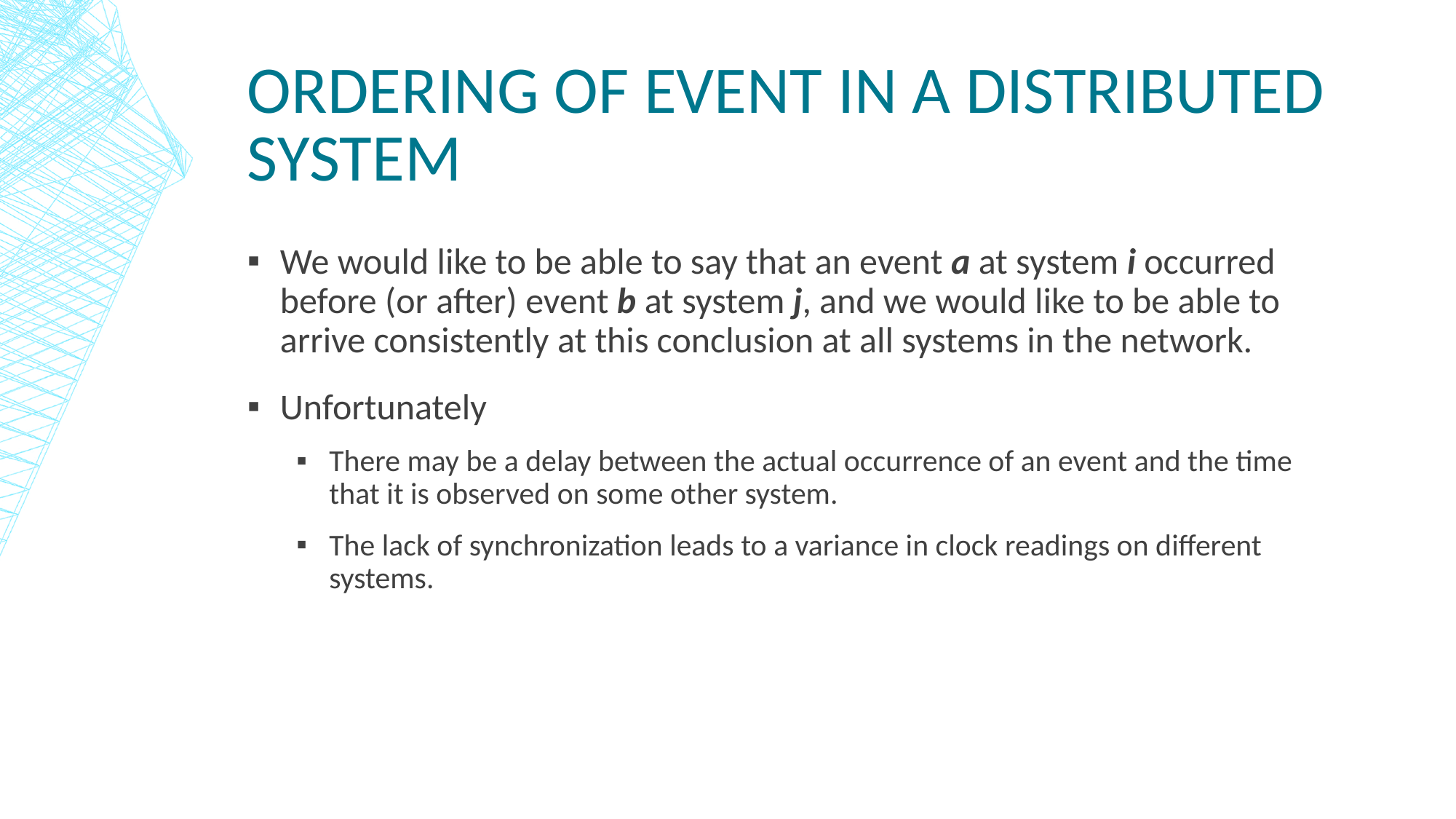

# Ordering of event in a distributed system
We would like to be able to say that an event a at system i occurred before (or after) event b at system j, and we would like to be able to arrive consistently at this conclusion at all systems in the network.
Unfortunately
There may be a delay between the actual occurrence of an event and the time that it is observed on some other system.
The lack of synchronization leads to a variance in clock readings on different systems.